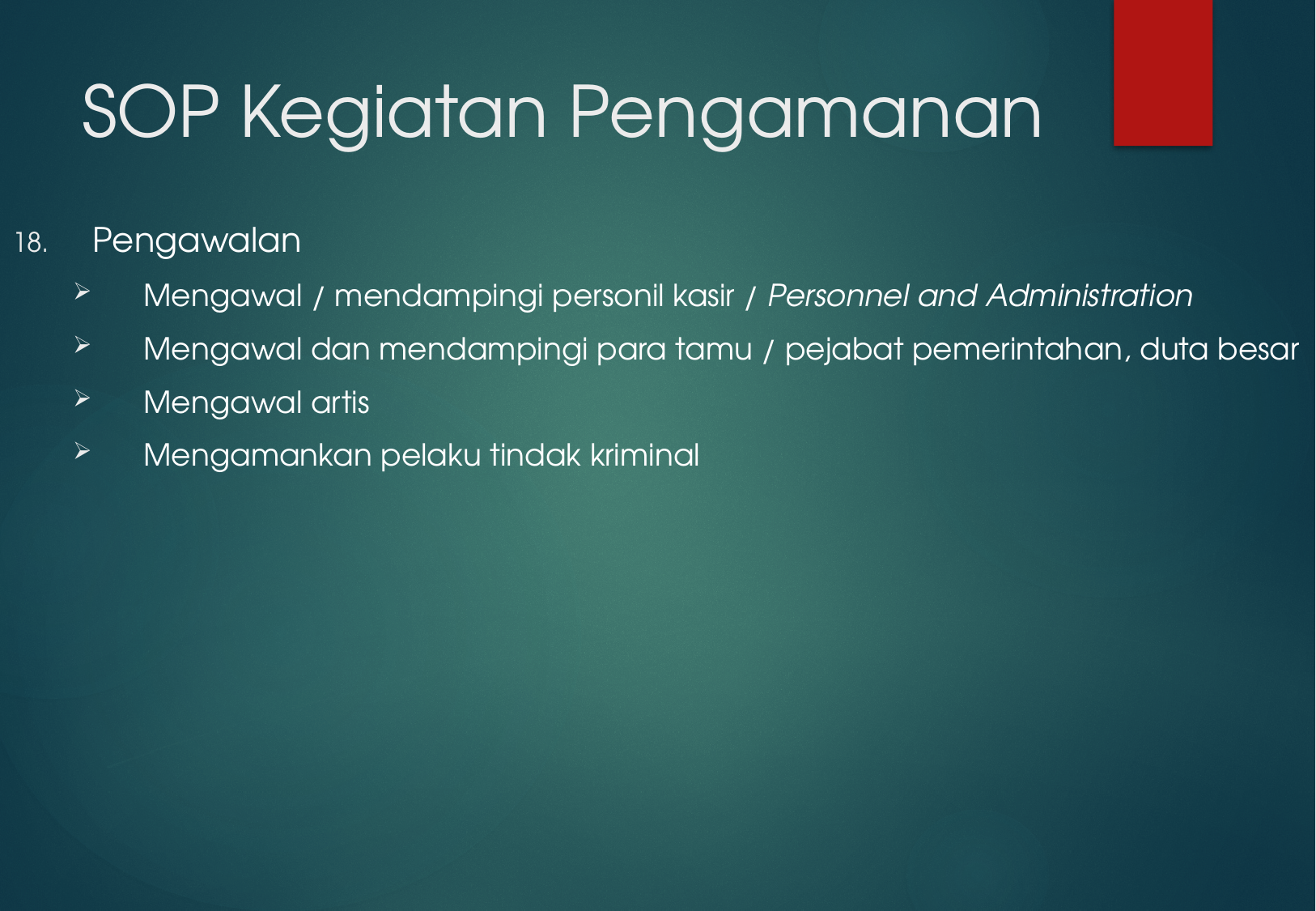

# SOP Kegiatan Pengamanan
Pengawalan
Mengawal / mendampingi personil kasir / Personnel and Administration
Mengawal dan mendampingi para tamu / pejabat pemerintahan, duta besar
Mengawal artis
Mengamankan pelaku tindak kriminal